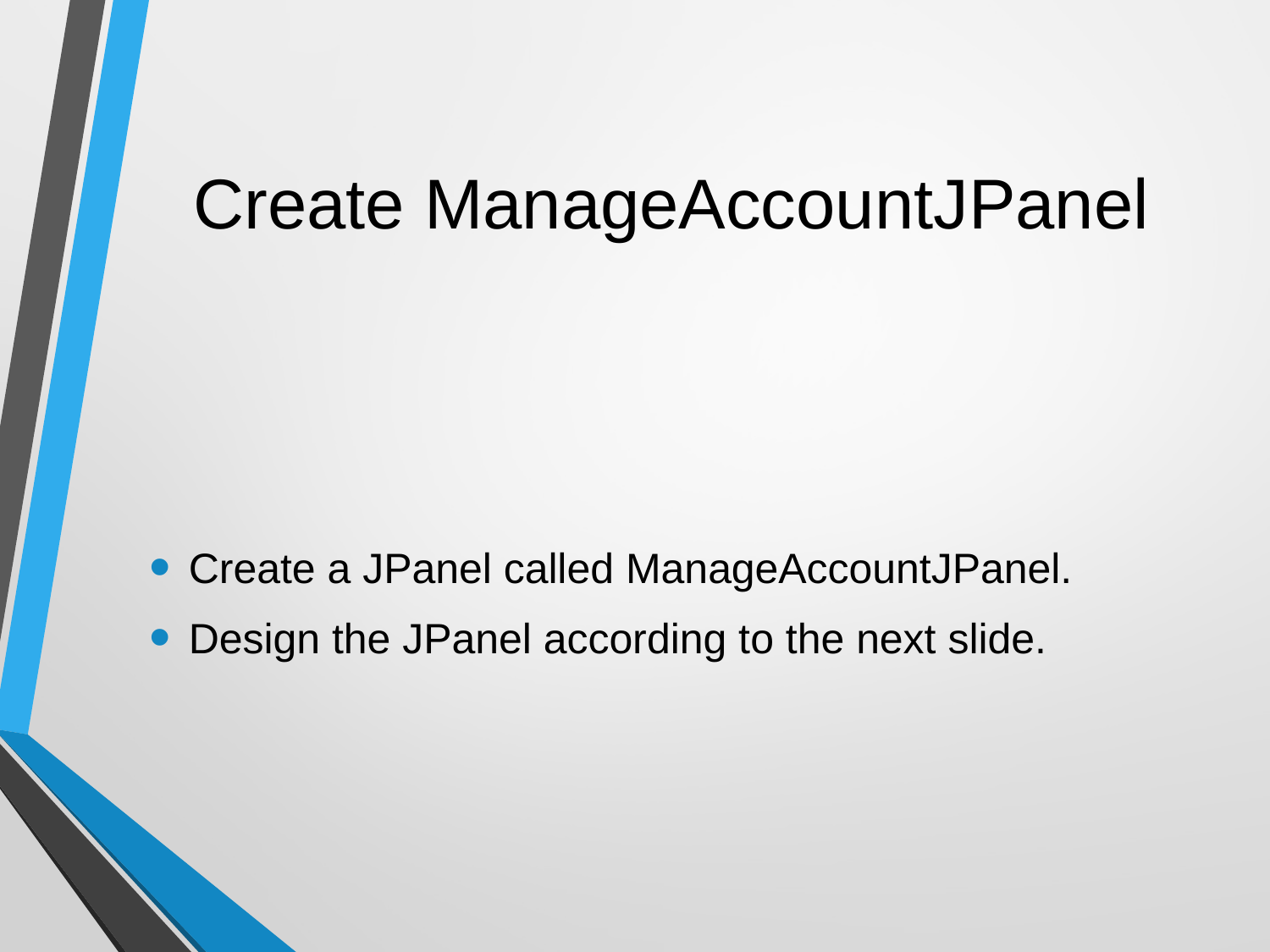

# Create ManageAccountJPanel
Create a JPanel called ManageAccountJPanel.
Design the JPanel according to the next slide.